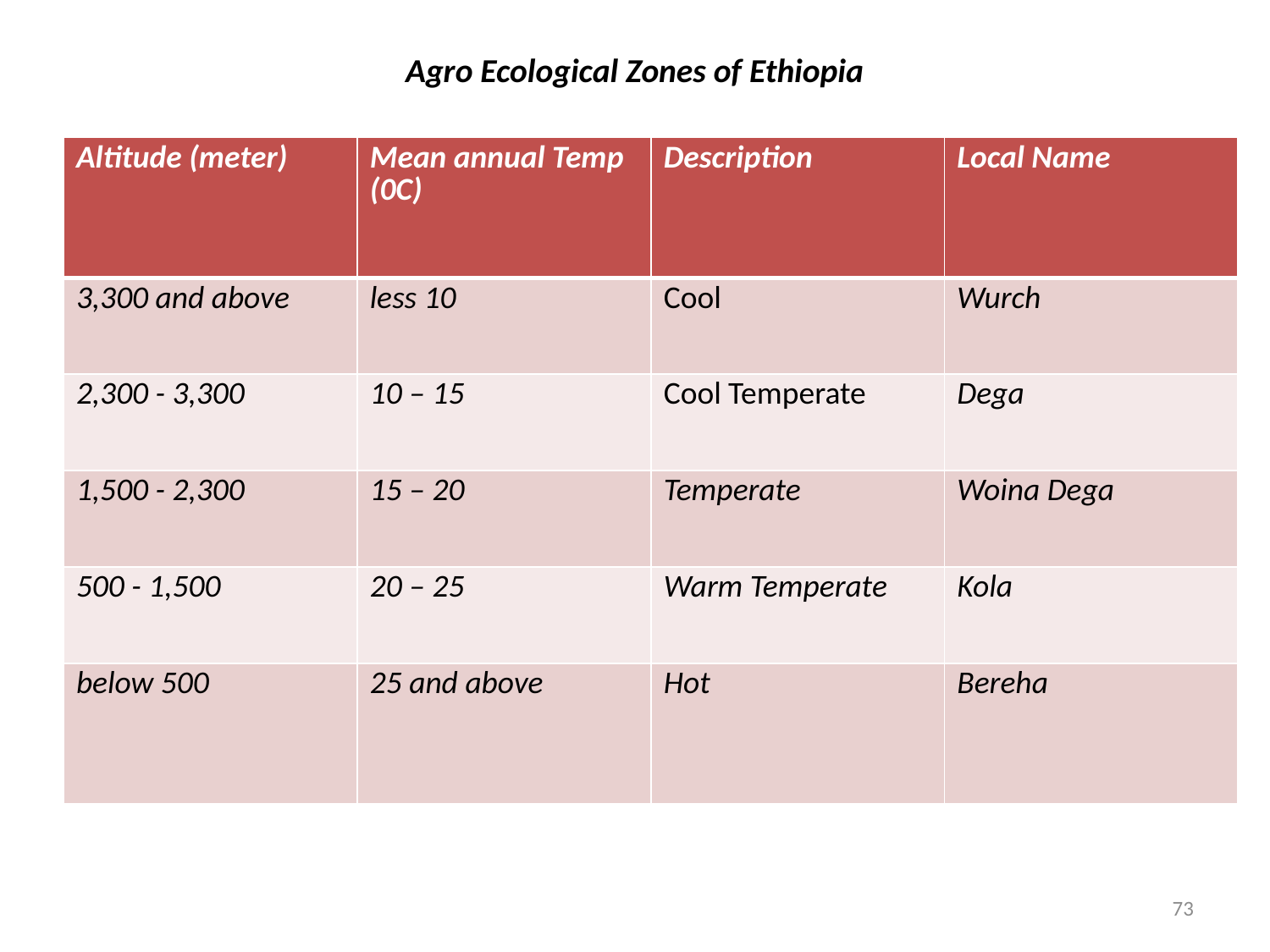

# Agro Ecological Zones of Ethiopia
| Altitude (meter) | Mean annual Temp (0C) | Description | Local Name |
| --- | --- | --- | --- |
| 3,300 and above | less 10 | Cool | Wurch |
| 2,300 - 3,300 | 10 – 15 | Cool Temperate | Dega |
| 1,500 - 2,300 | 15 – 20 | Temperate | Woina Dega |
| 500 - 1,500 | 20 – 25 | Warm Temperate | Kola |
| below 500 | 25 and above | Hot | Bereha |
73